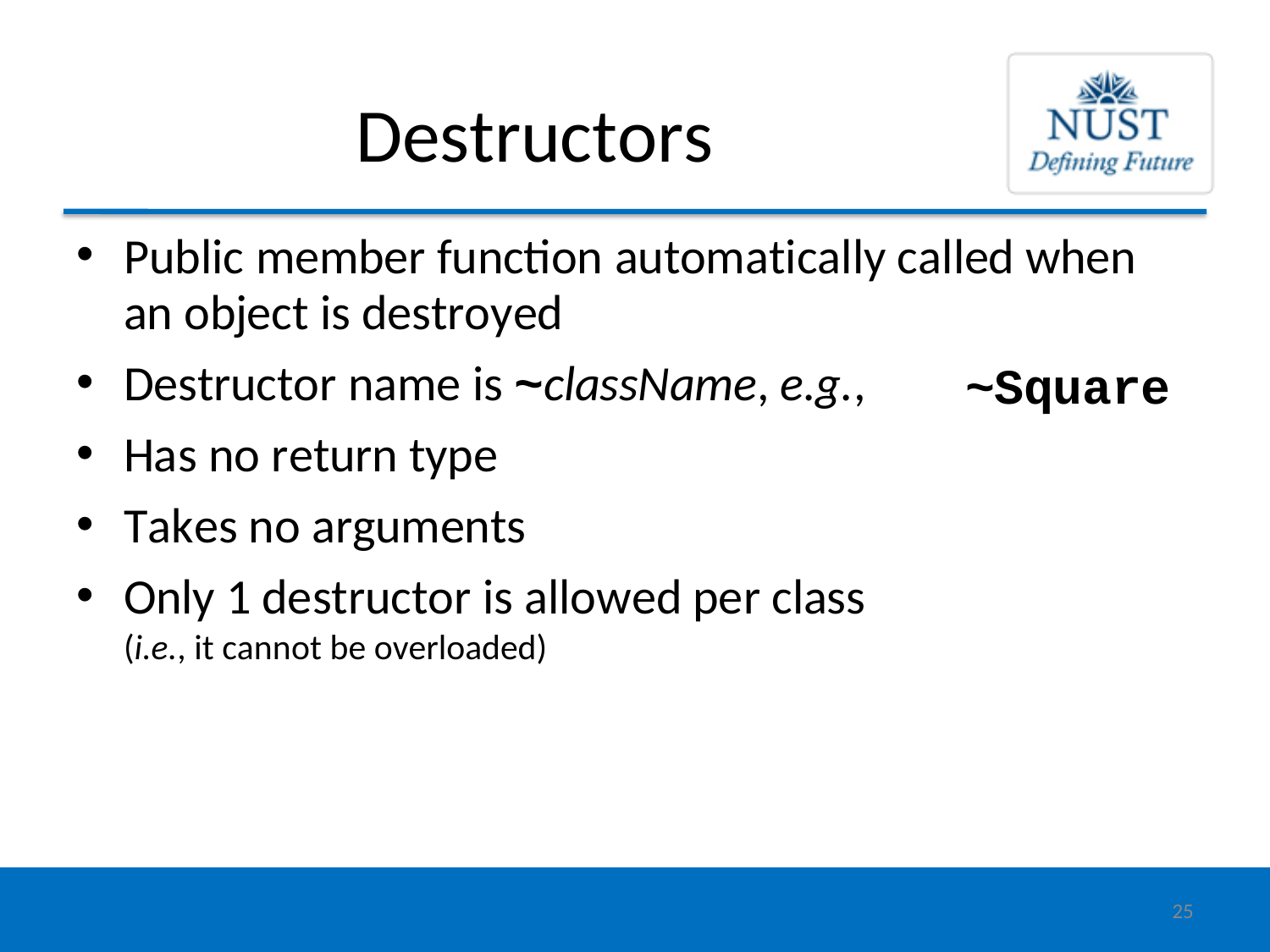

# Destructors

Public member function automatically called when
an object is destroyed
Destructor name is ~className, e.g.,
Has no return type
Takes no arguments
Only 1 destructor is allowed per class
(i.e., it cannot be overloaded)
~Square
25